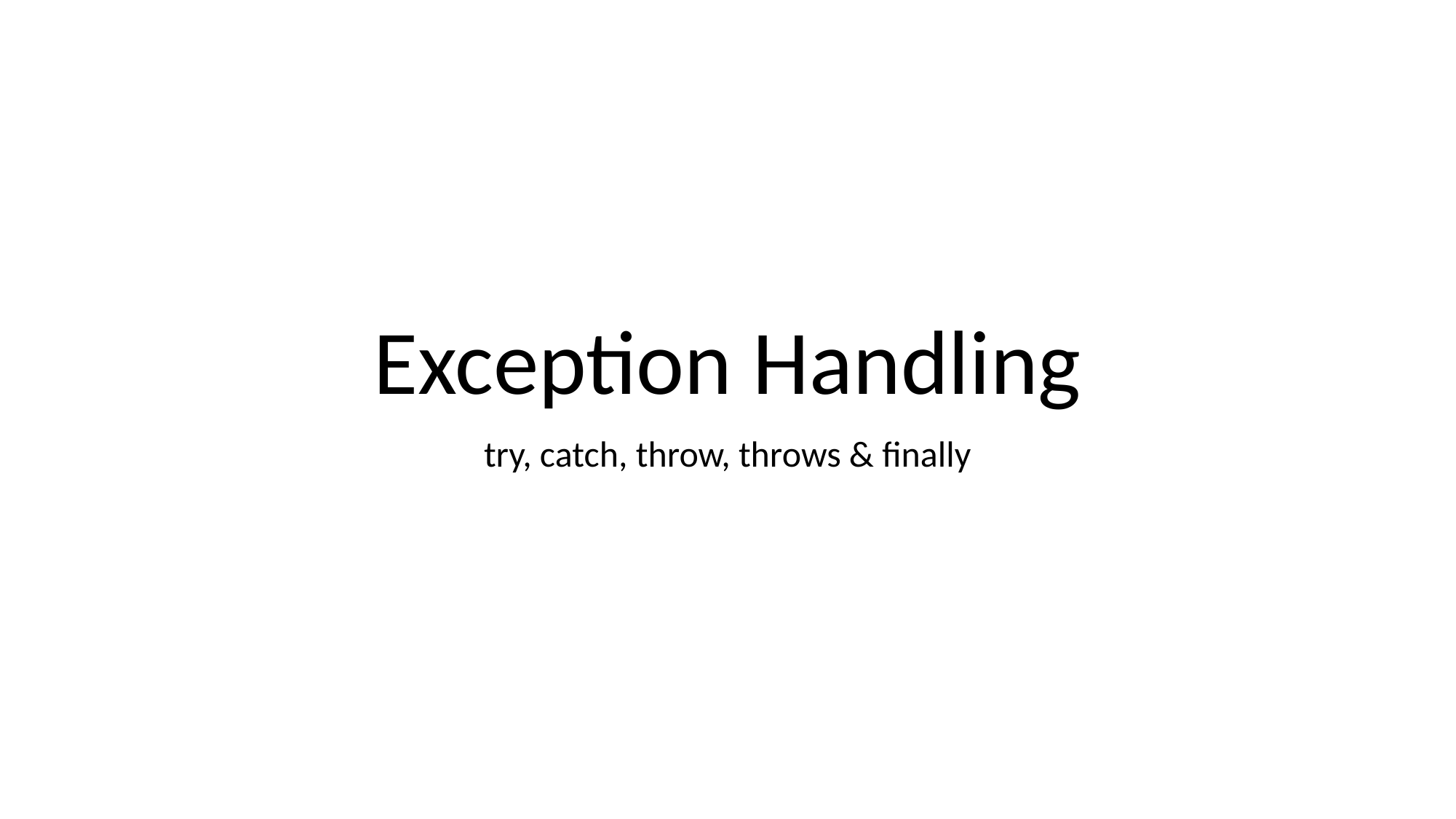

# Exception Handling
try, catch, throw, throws & finally